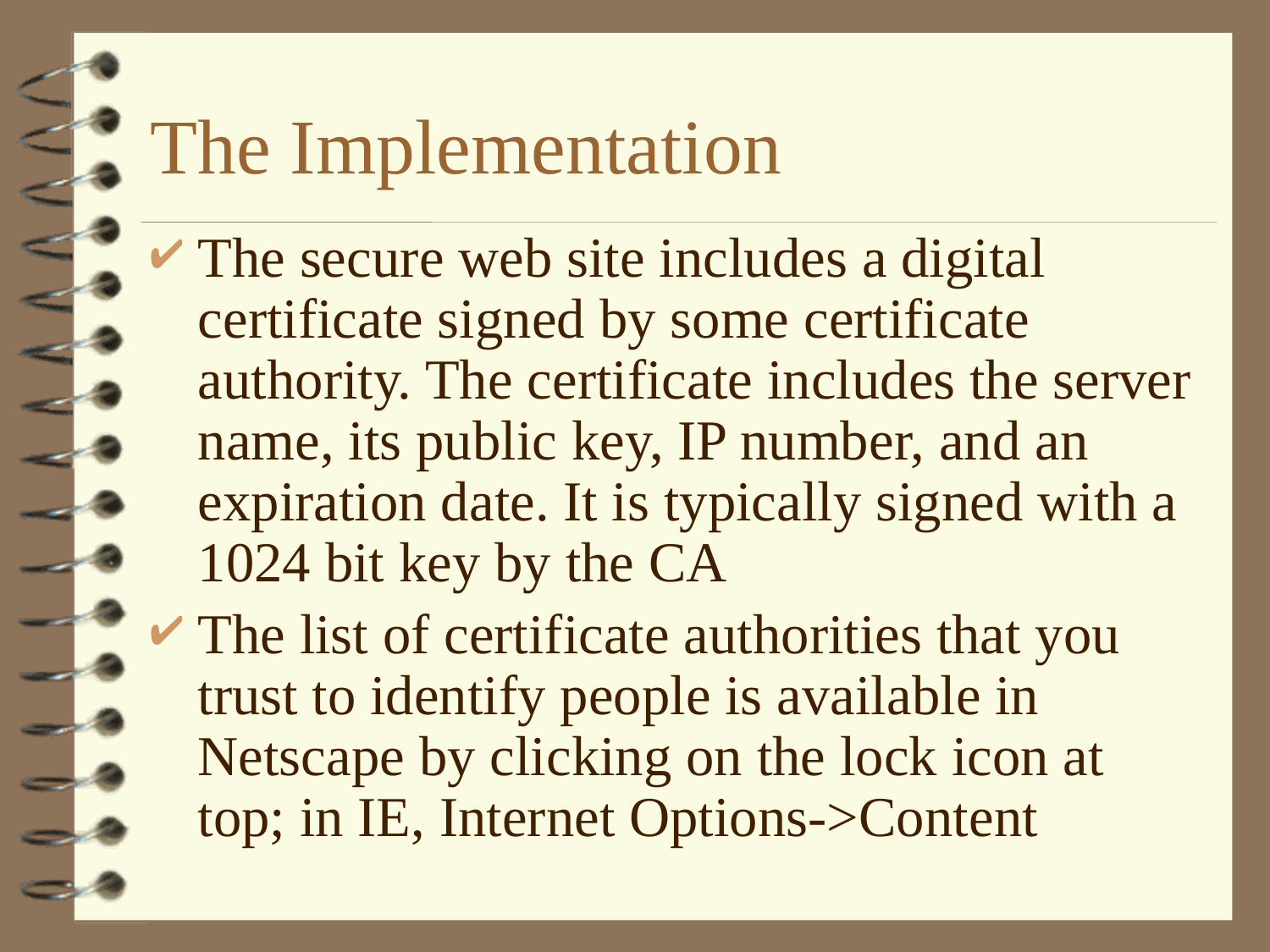

# The Implementation
The secure web site includes a digital certificate signed by some certificate authority. The certificate includes the server name, its public key, IP number, and an expiration date. It is typically signed with a 1024 bit key by the CA
The list of certificate authorities that you trust to identify people is available in Netscape by clicking on the lock icon at top; in IE, Internet Options->Content
6